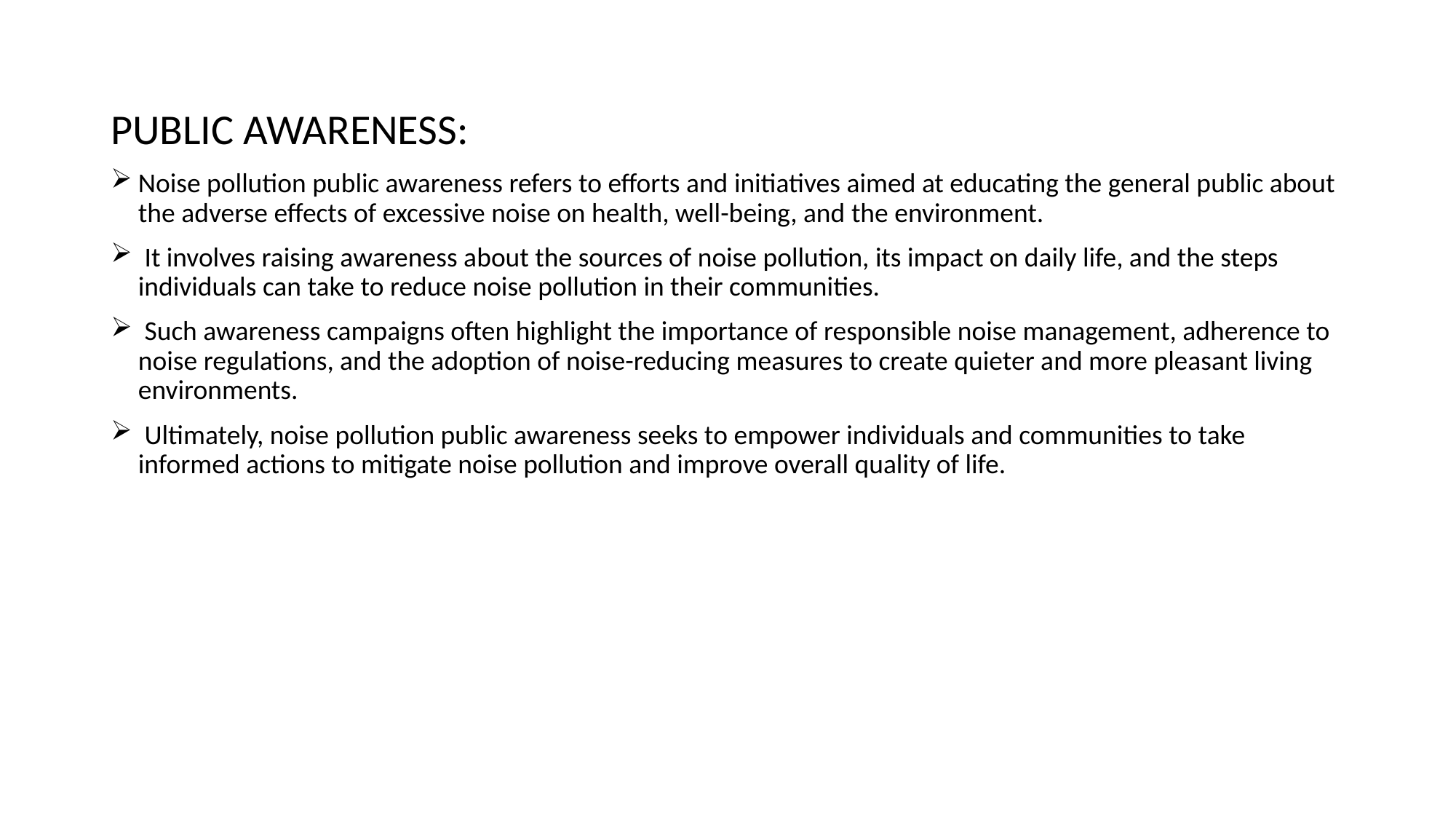

PUBLIC AWARENESS:
Noise pollution public awareness refers to efforts and initiatives aimed at educating the general public about the adverse effects of excessive noise on health, well-being, and the environment.
 It involves raising awareness about the sources of noise pollution, its impact on daily life, and the steps individuals can take to reduce noise pollution in their communities.
 Such awareness campaigns often highlight the importance of responsible noise management, adherence to noise regulations, and the adoption of noise-reducing measures to create quieter and more pleasant living environments.
 Ultimately, noise pollution public awareness seeks to empower individuals and communities to take informed actions to mitigate noise pollution and improve overall quality of life.